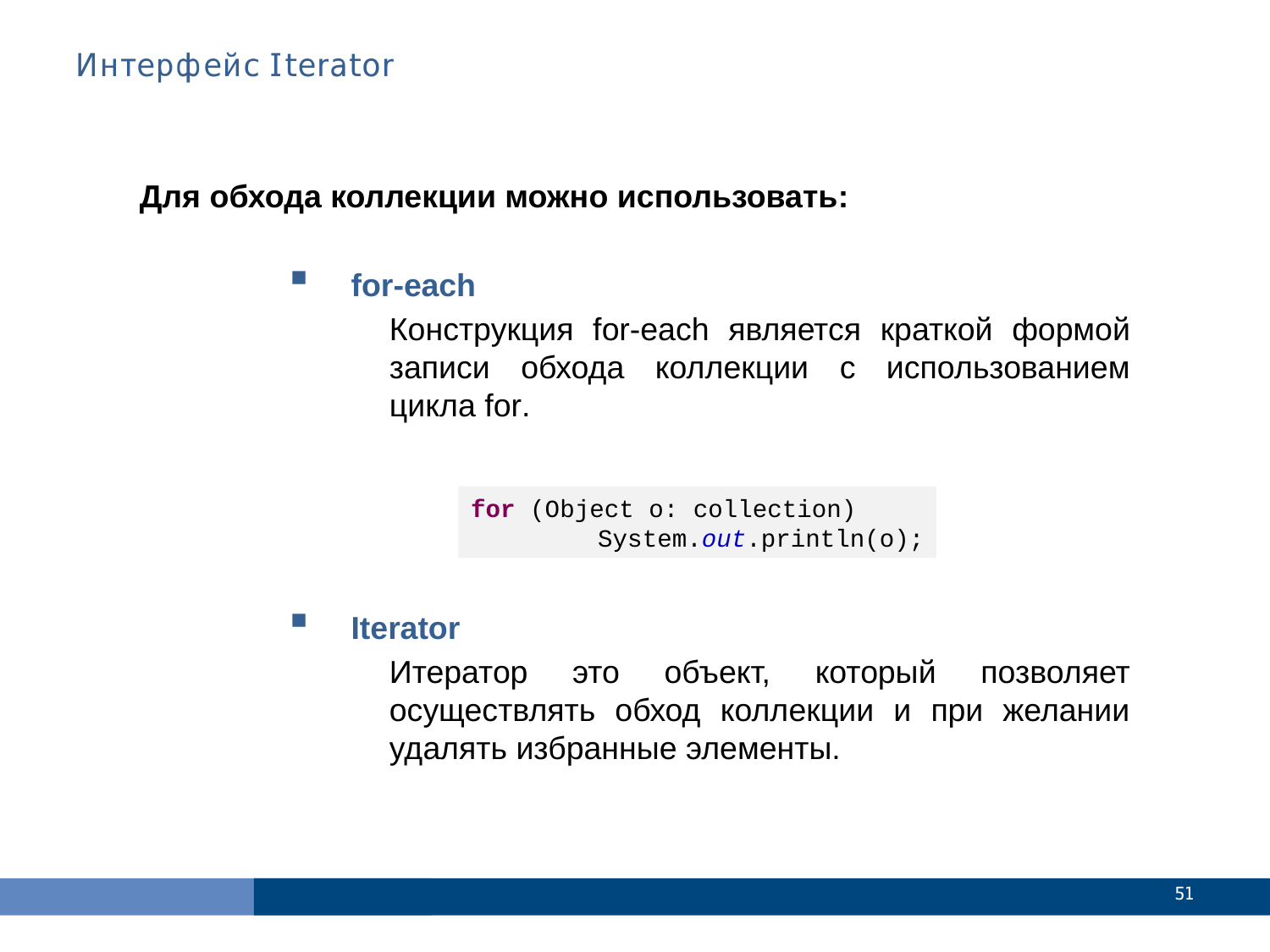

Интерфейс Iterator
Для обхода коллекции можно использовать:

for-each
Конструкция for-each является краткой формой записи обхода коллекции с использованием цикла for.

Iterator
Итератор это объект, который позволяет осуществлять обход коллекции и при желании удалять избранные элементы.

for (Object o: collection)
	System.out.println(o);
51